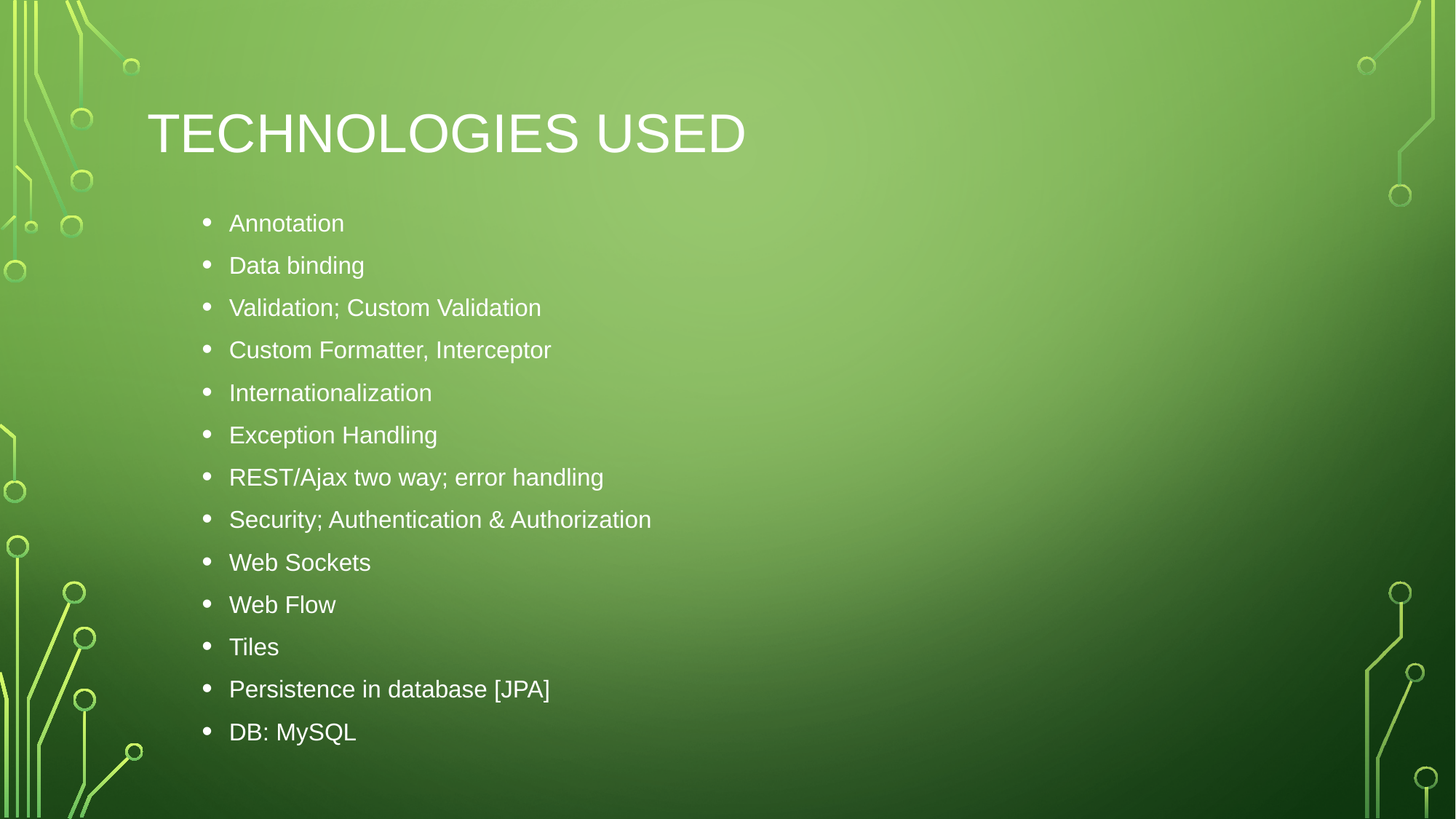

# Technologies used
Annotation
Data binding
Validation; Custom Validation
Custom Formatter, Interceptor
Internationalization
Exception Handling
REST/Ajax two way; error handling
Security; Authentication & Authorization
Web Sockets
Web Flow
Tiles
Persistence in database [JPA]
DB: MySQL